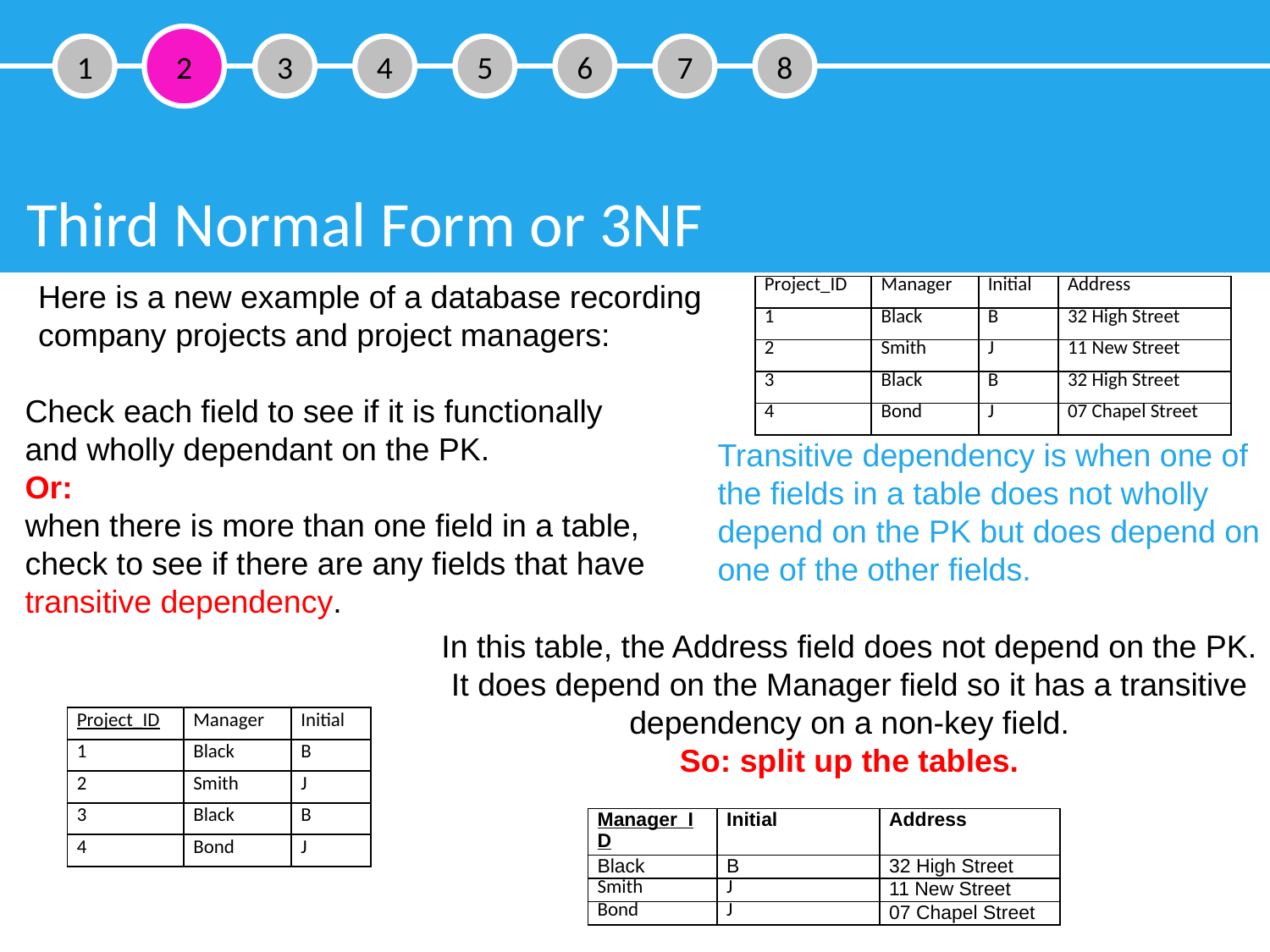

2
1
3
4
5
6
7
8
Third Normal Form or 3NF
Here is a new example of a database recording company projects and project managers:
| Project\_ID | Manager | Initial | Address |
| --- | --- | --- | --- |
| 1 | Black | B | 32 High Street |
| 2 | Smith | J | 11 New Street |
| 3 | Black | B | 32 High Street |
| 4 | Bond | J | 07 Chapel Street |
Check each field to see if it is functionally and wholly dependant on the PK.
Or:
when there is more than one field in a table, check to see if there are any fields that have transitive dependency.
Transitive dependency is when one of the fields in a table does not wholly depend on the PK but does depend on one of the other fields.
In this table, the Address field does not depend on the PK.
It does depend on the Manager field so it has a transitive dependency on a non-key field.
So: split up the tables.
| Project\_ID | Manager | Initial |
| --- | --- | --- |
| 1 | Black | B |
| 2 | Smith | J |
| 3 | Black | B |
| 4 | Bond | J |
| Manager\_ID | Initial | Address |
| --- | --- | --- |
| Black | B | 32 High Street |
| Smith | J | 11 New Street |
| Bond | J | 07 Chapel Street |